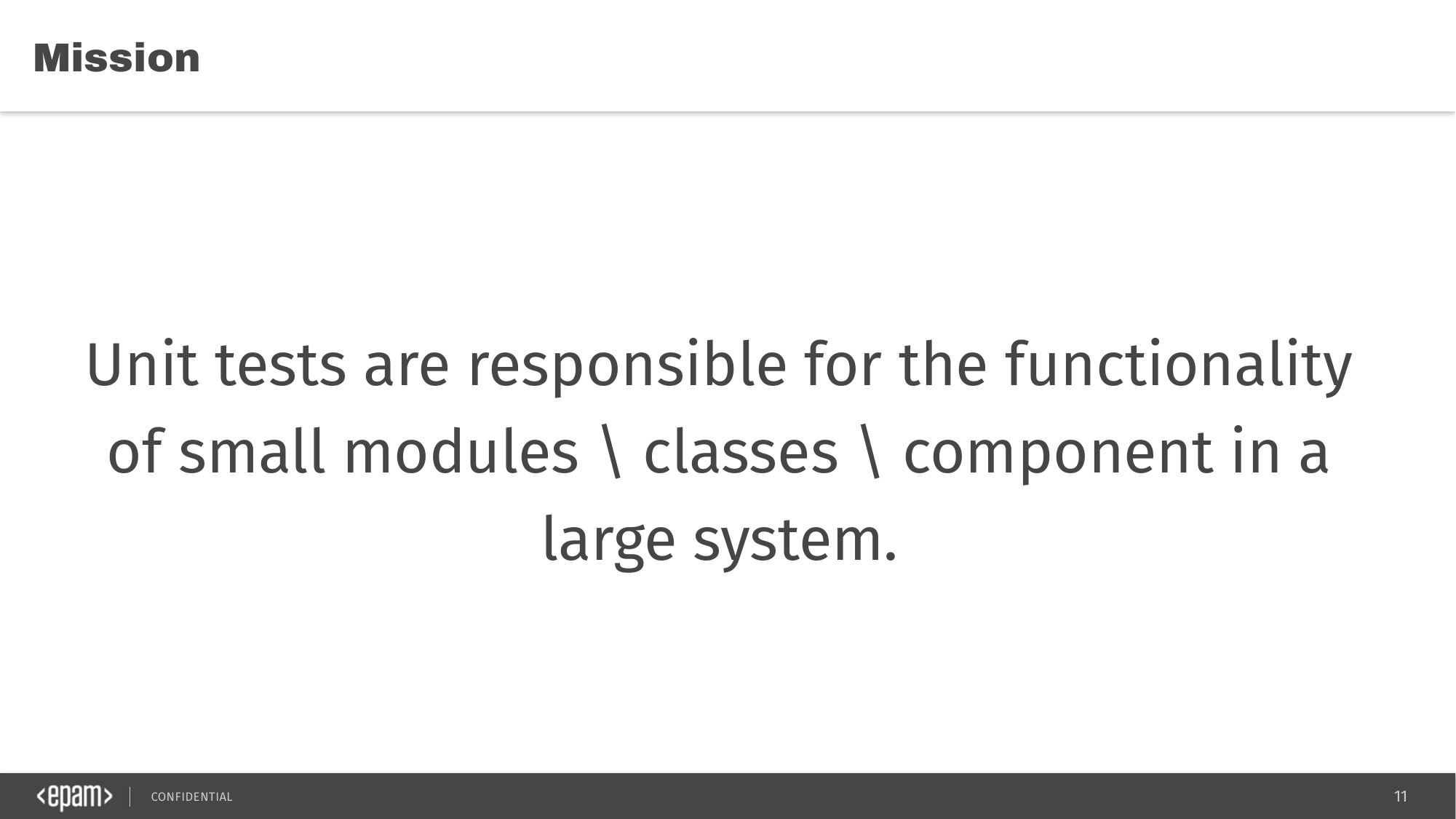

Mission
Unit tests are responsible for the functionality of small modules \ classes \ component in a large system.